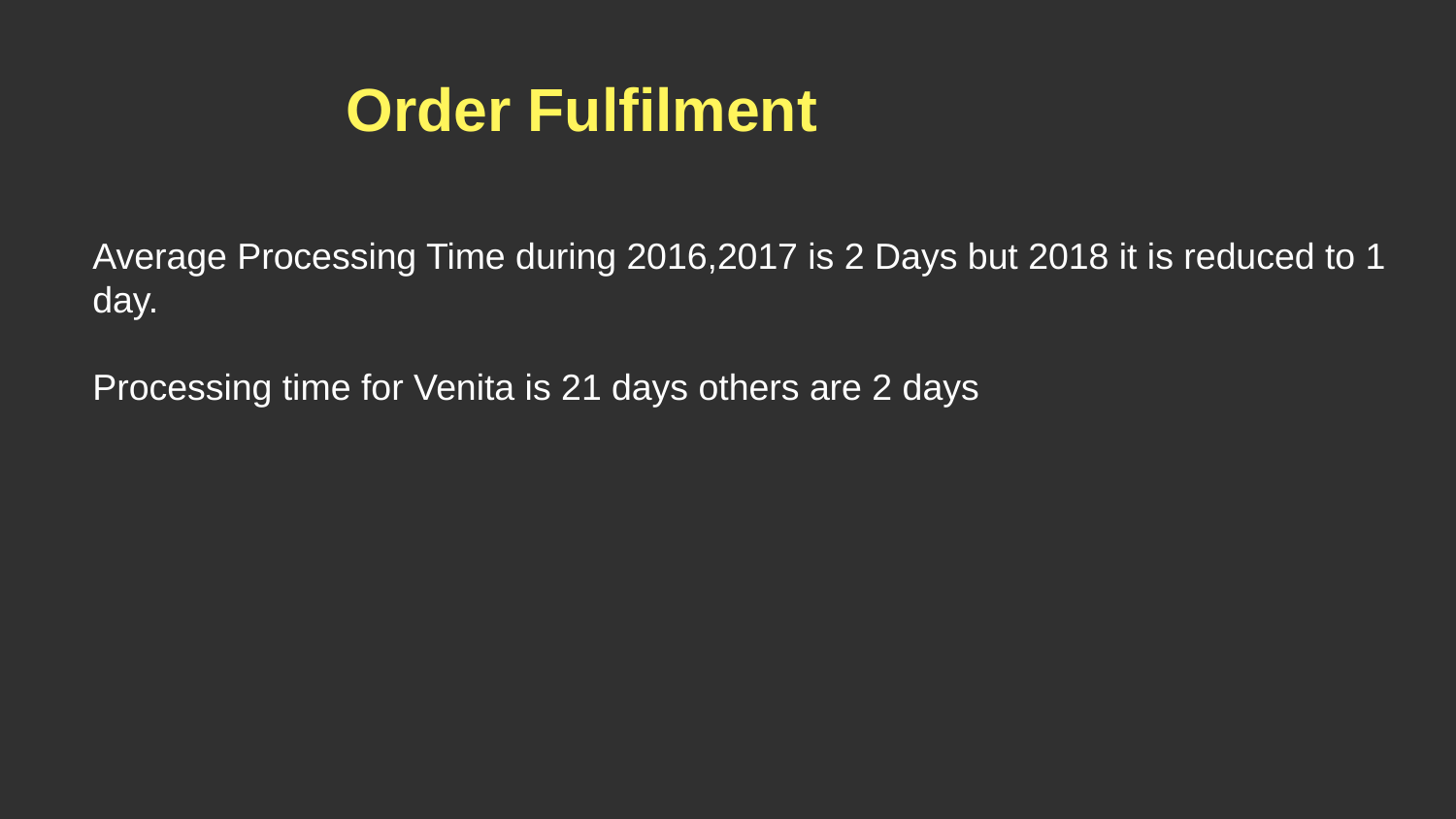

# Order Fulfilment

Average Processing Time during 2016,2017 is 2 Days but 2018 it is reduced to 1 day.

Processing time for Venita is 21 days others are 2 days